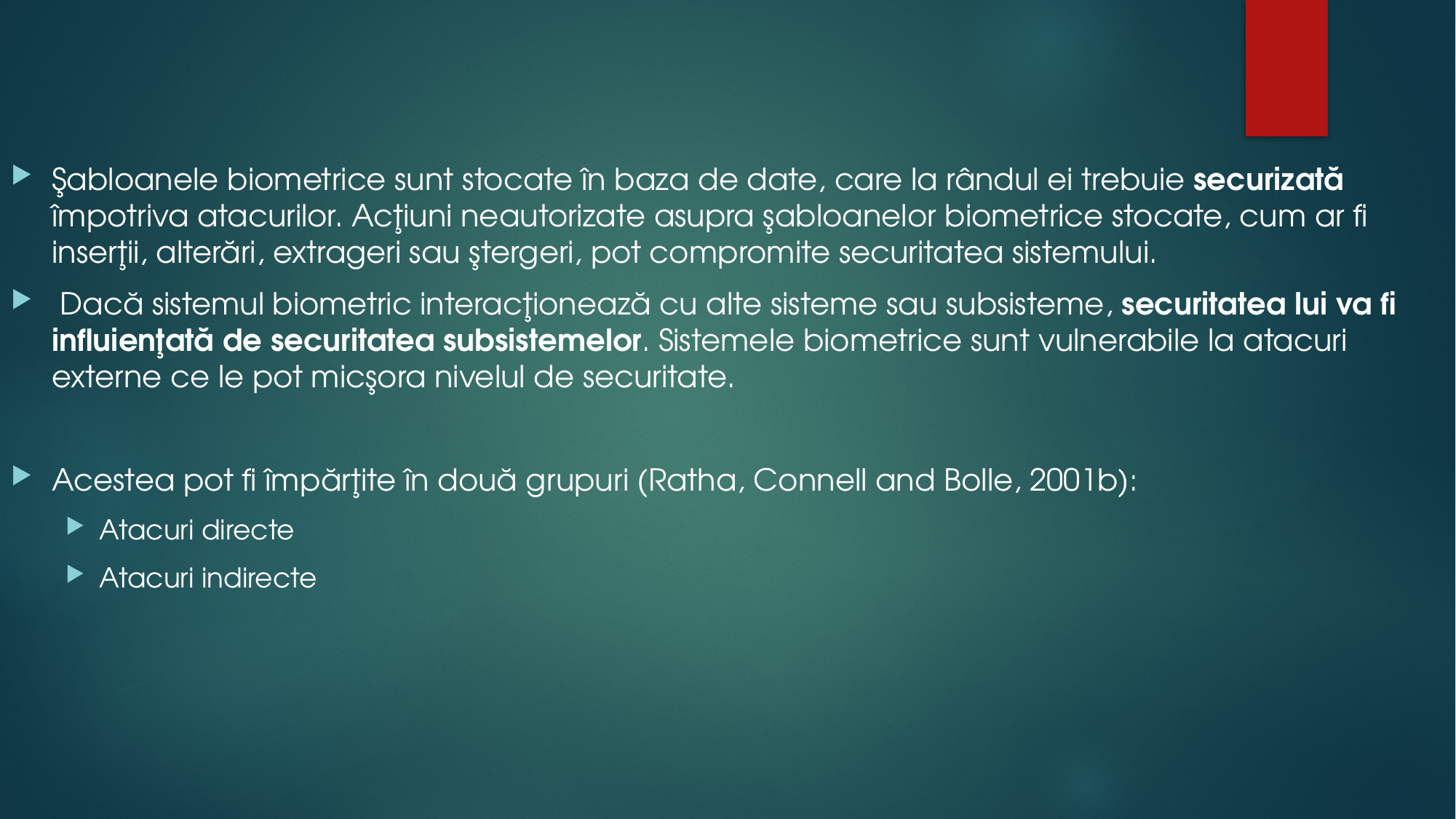

Şabloanele biometrice sunt stocate în baza de date, care la rândul ei trebuie securizată împotriva atacurilor. Acţiuni neautorizate asupra şabloanelor biometrice stocate, cum ar fi inserţii, alterări, extrageri sau ştergeri, pot compromite securitatea sistemului.
 Dacă sistemul biometric interacţionează cu alte sisteme sau subsisteme, securitatea lui va fi influienţată de securitatea subsistemelor. Sistemele biometrice sunt vulnerabile la atacuri externe ce le pot micşora nivelul de securitate.

Acestea pot fi împărţite în două grupuri (Ratha, Connell and Bolle, 2001b):
Atacuri directe
Atacuri indirecte